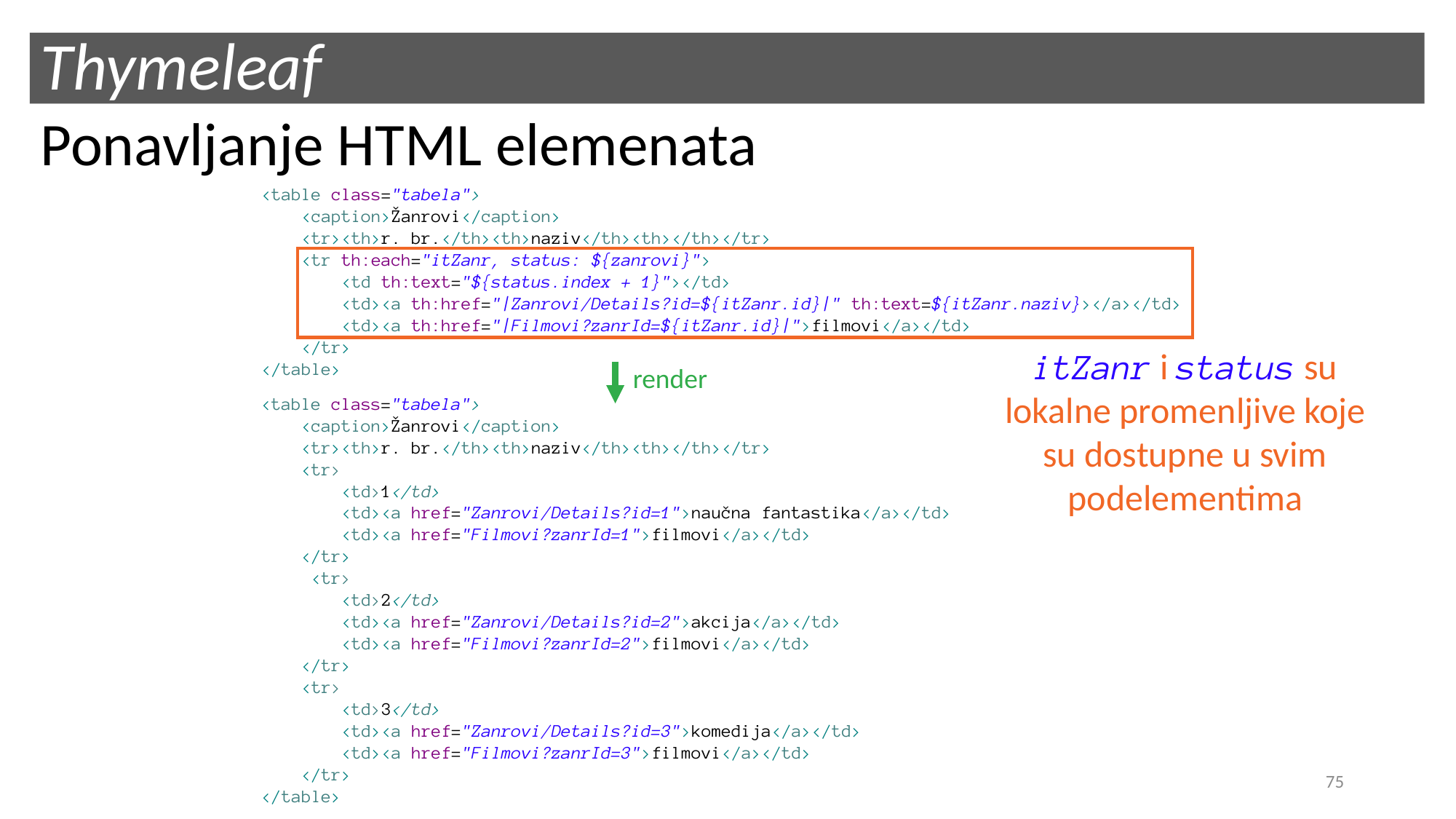

# Thymeleaf
Ponavljanje HTML elemenata
<table class="tabela">
    <caption>Žanrovi</caption>
    <tr><th>r. br.</th><th>naziv</th><th></th></tr>
    <tr th:each="itZanr, status: ${zanrovi}">
        <td th:text="${status.index + 1}"></td>
        <td><a th:href="|Zanrovi/Details?id=${itZanr.id}|" th:text=${itZanr.naziv}></a></td>
        <td><a th:href="|Filmovi?zanrId=${itZanr.id}|">filmovi</a></td>
    </tr>
</table>

itZanr i status su lokalne promenljive koje su dostupne u svim podelementima
render
<table class="tabela">
    <caption>Žanrovi</caption>
    <tr><th>r. br.</th><th>naziv</th><th></th></tr>
    <tr>
        <td>1</td>
        <td><a href="Zanrovi/Details?id=1">naučna fantastika</a></td>
        <td><a href="Filmovi?zanrId=1">filmovi</a></td>
    </tr>
     <tr>
        <td>2</td>
        <td><a href="Zanrovi/Details?id=2">akcija</a></td>
        <td><a href="Filmovi?zanrId=2">filmovi</a></td>
    </tr>
    <tr>
        <td>3</td>
        <td><a href="Zanrovi/Details?id=3">komedija</a></td>
        <td><a href="Filmovi?zanrId=3">filmovi</a></td>
    </tr>
</table>
75